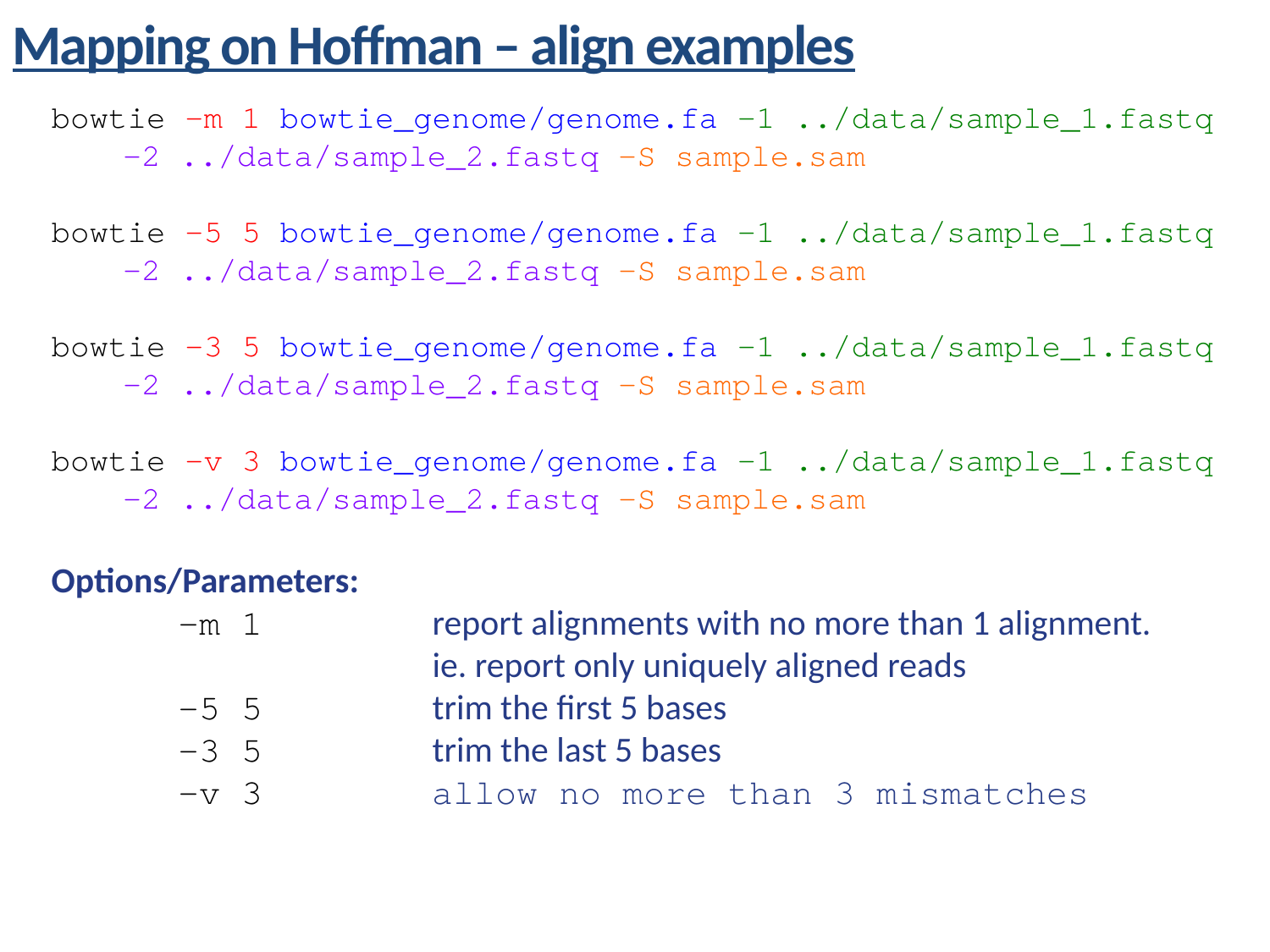

Mapping on Hoffman – align examples
bowtie -m 1 bowtie_genome/genome.fa -1 ../data/sample_1.fastq -2 ../data/sample_2.fastq -S sample.sam

bowtie -5 5 bowtie_genome/genome.fa -1 ../data/sample_1.fastq -2 ../data/sample_2.fastq -S sample.sam

bowtie -3 5 bowtie_genome/genome.fa -1 ../data/sample_1.fastq -2 ../data/sample_2.fastq -S sample.sam

bowtie -v 3 bowtie_genome/genome.fa -1 ../data/sample_1.fastq -2 ../data/sample_2.fastq -S sample.sam

Options/Parameters:
	-m 1		report alignments with no more than 1 alignment.
	 		ie. report only uniquely aligned reads
	-5 5		trim the first 5 bases
	-3 5		trim the last 5 bases
	-v 3		allow no more than 3 mismatches